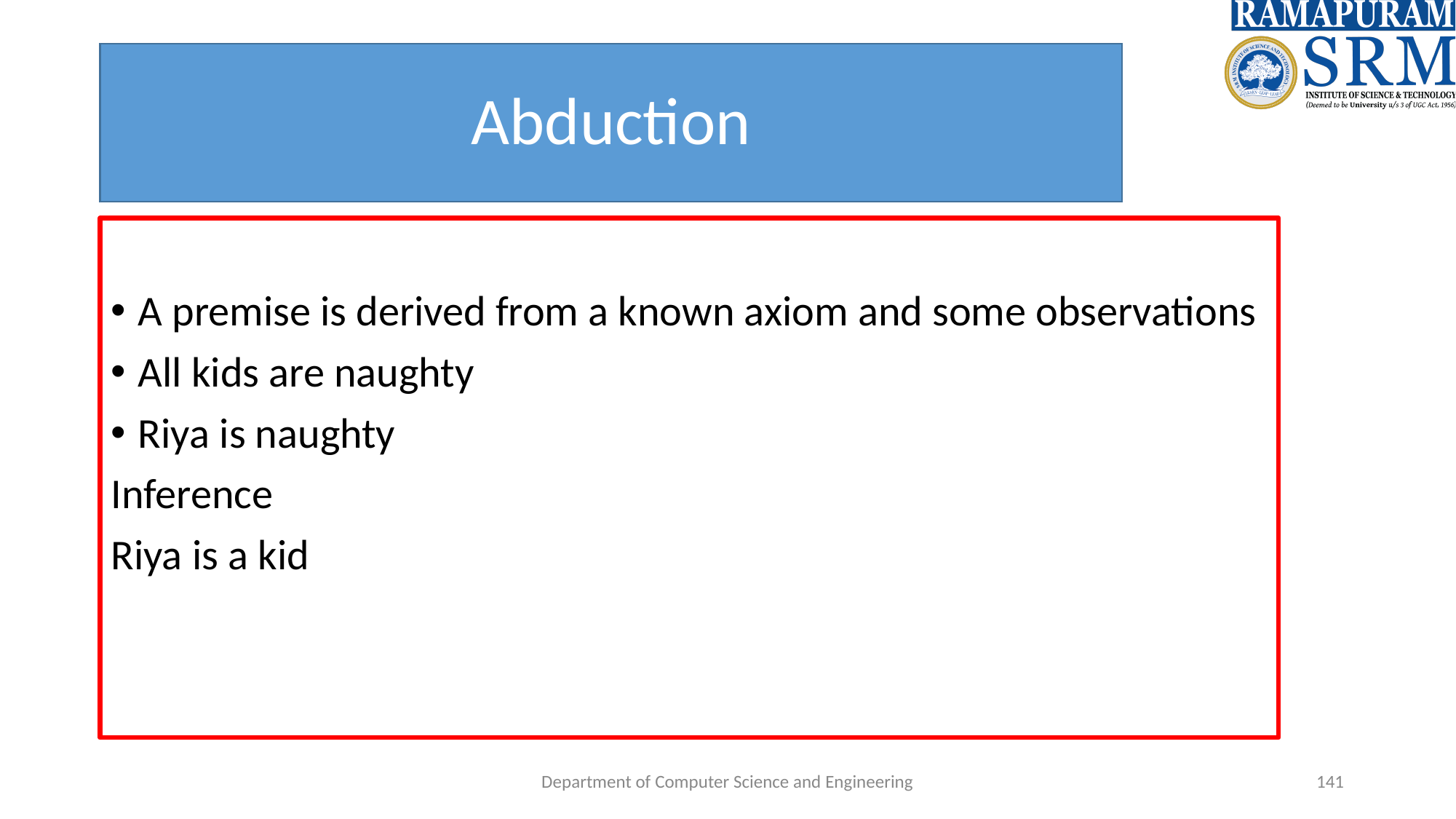

# Abduction

A premise is derived from a known axiom and some observations
All kids are naughty
Riya is naughty
Inference
Riya is a kid
Department of Computer Science and Engineering
141